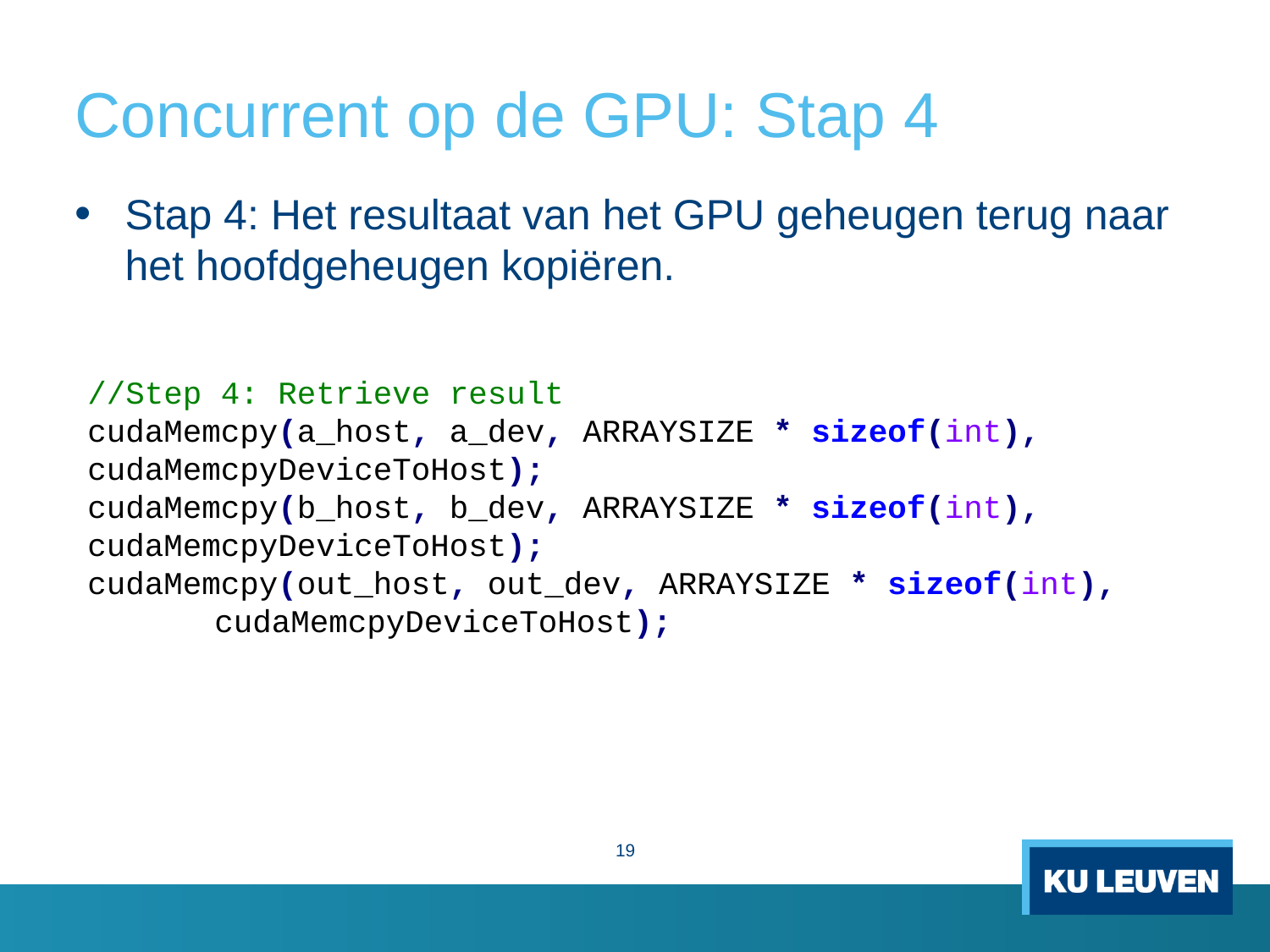

# Concurrent op de GPU: Stap 4
Stap 4: Het resultaat van het GPU geheugen terug naar het hoofdgeheugen kopiëren.

//Step 4: Retrieve result
cudaMemcpy(a_host, a_dev, ARRAYSIZE * sizeof(int), 	cudaMemcpyDeviceToHost);
cudaMemcpy(b_host, b_dev, ARRAYSIZE * sizeof(int), 	cudaMemcpyDeviceToHost);
cudaMemcpy(out_host, out_dev, ARRAYSIZE * sizeof(int), 	cudaMemcpyDeviceToHost);
19